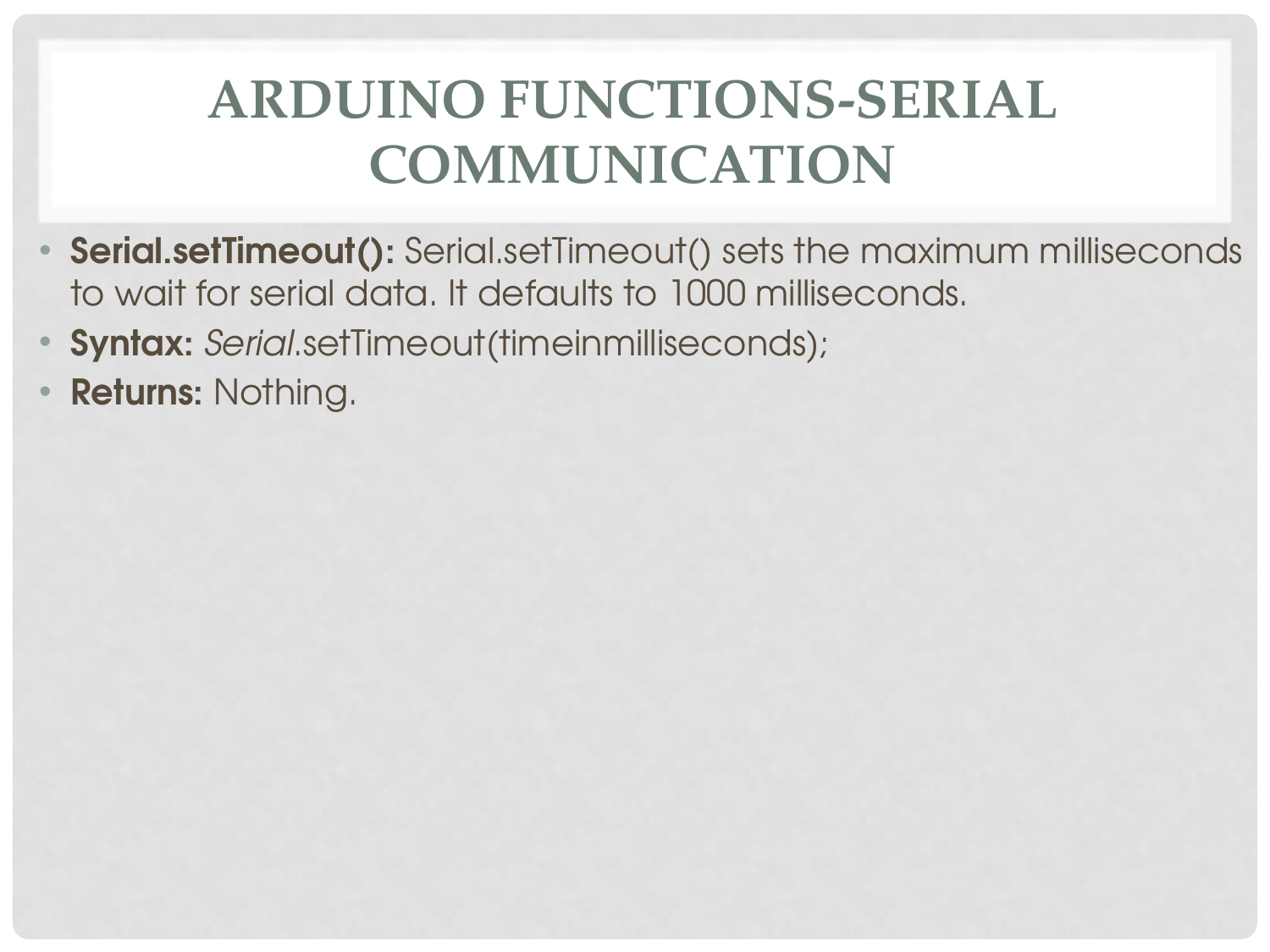

# Arduino Functions-SERIAL COMMUNICATION
Serial.setTimeout(): Serial.setTimeout() sets the maximum milliseconds to wait for serial data. It defaults to 1000 milliseconds.
Syntax: Serial.setTimeout(timeinmilliseconds);
Returns: Nothing.